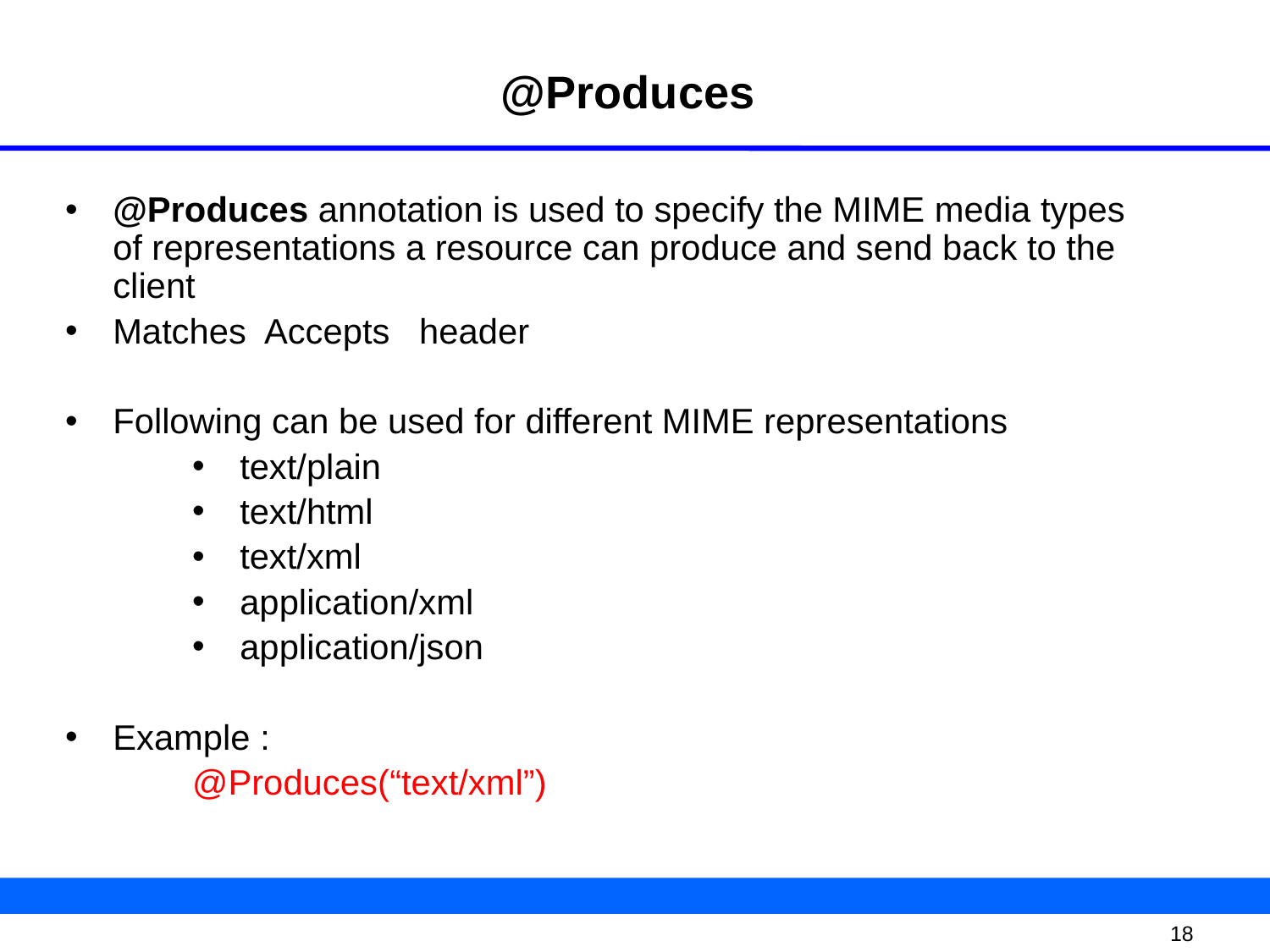

# @Produces
@Produces annotation is used to specify the MIME media types of representations a resource can produce and send back to the client
Matches  Accepts   header

Following can be used for different MIME representations
text/plain
text/html
text/xml
application/xml
application/json

Example :
@Produces(“text/xml”)